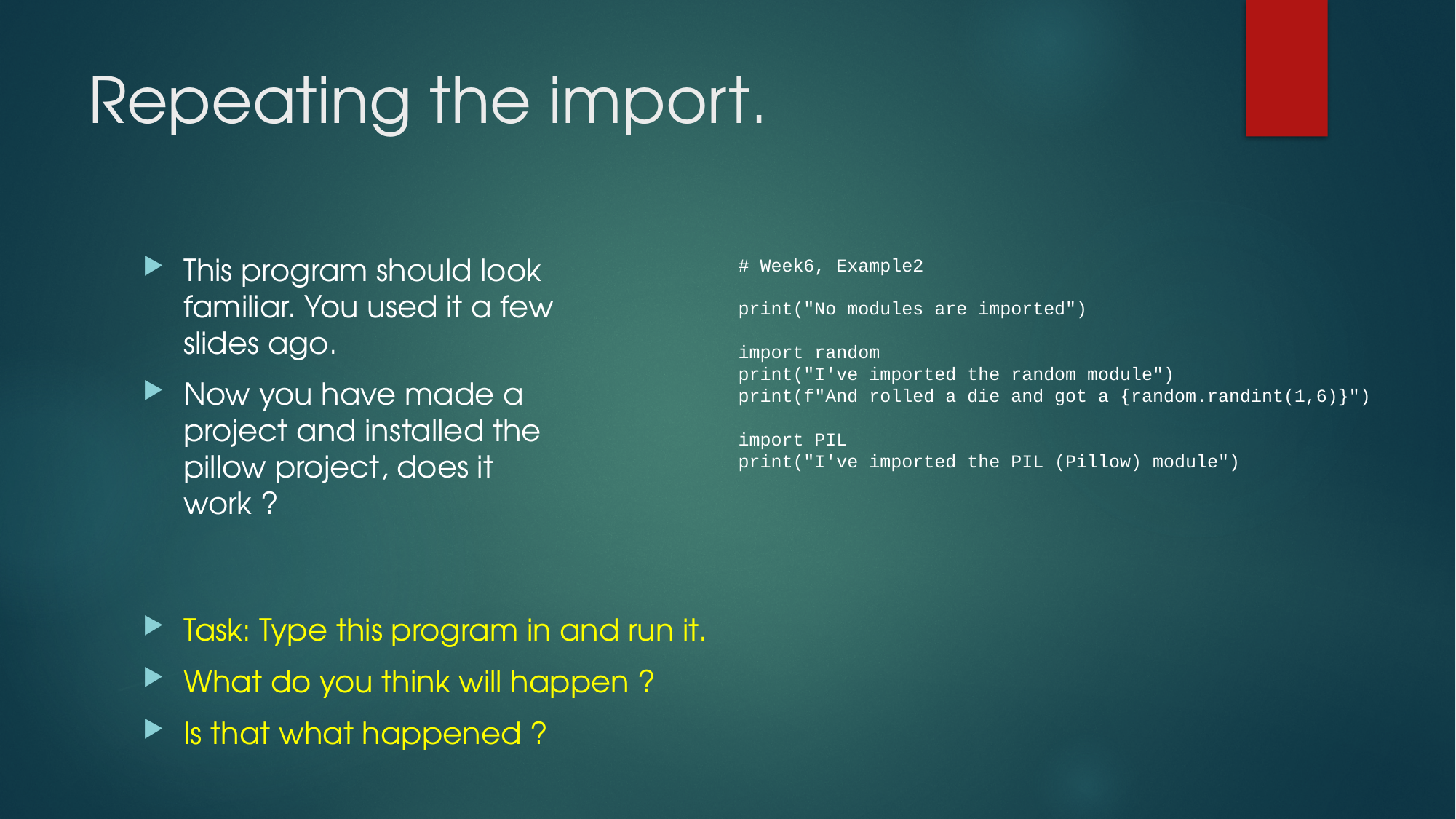

# Repeating the import.
This program should look familiar. You used it a few slides ago.
Now you have made a project and installed the pillow project, does it work ?
# Week6, Example2

print("No modules are imported")

import random
print("I've imported the random module")
print(f"And rolled a die and got a {random.randint(1,6)}")

import PIL
print("I've imported the PIL (Pillow) module")
Task: Type this program in and run it.
What do you think will happen ?
Is that what happened ?